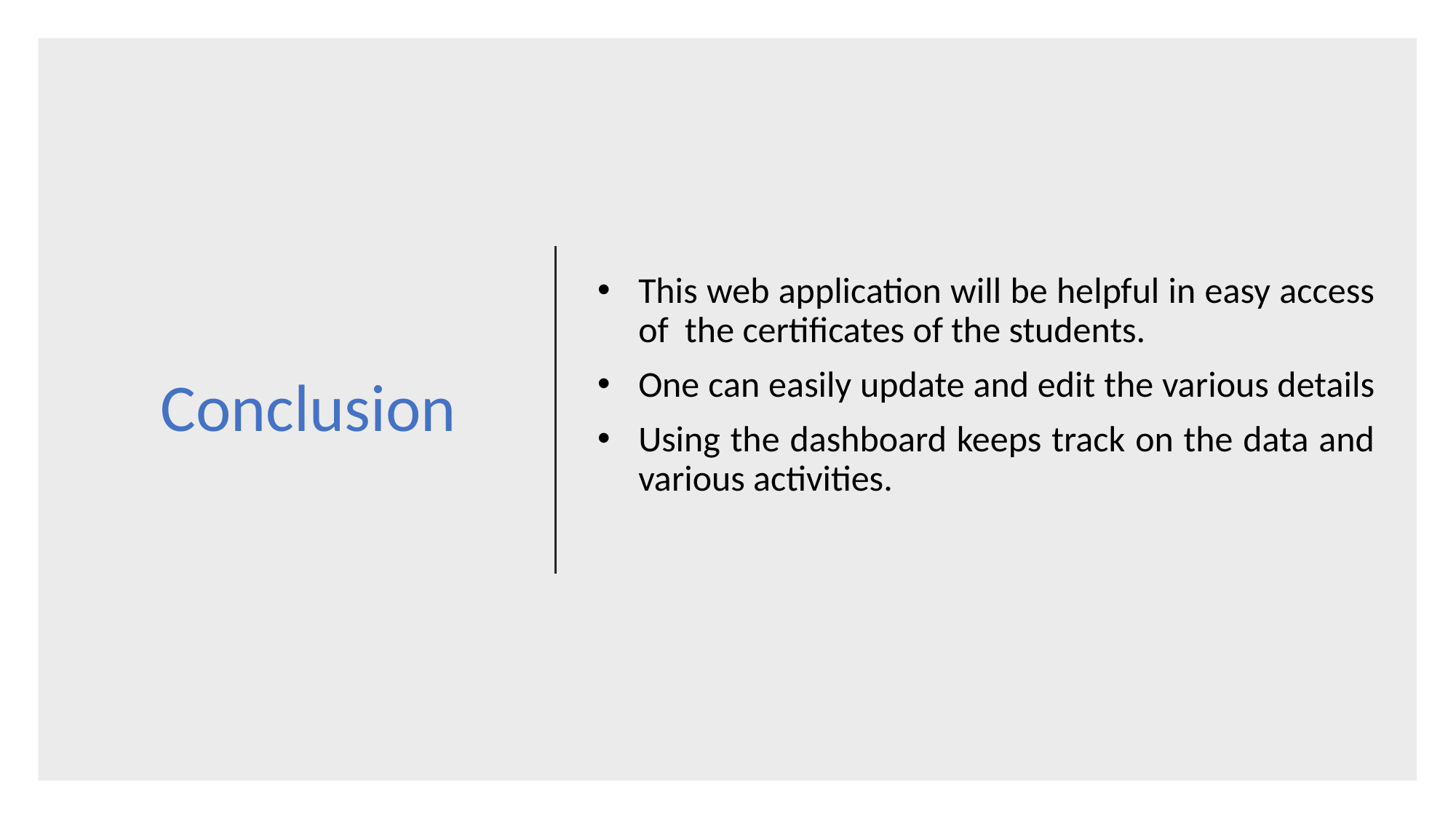

# Conclusion
This web application will be helpful in easy access of  the certificates of the students.
One can easily update and edit the various details
Using the dashboard keeps track on the data and various activities.